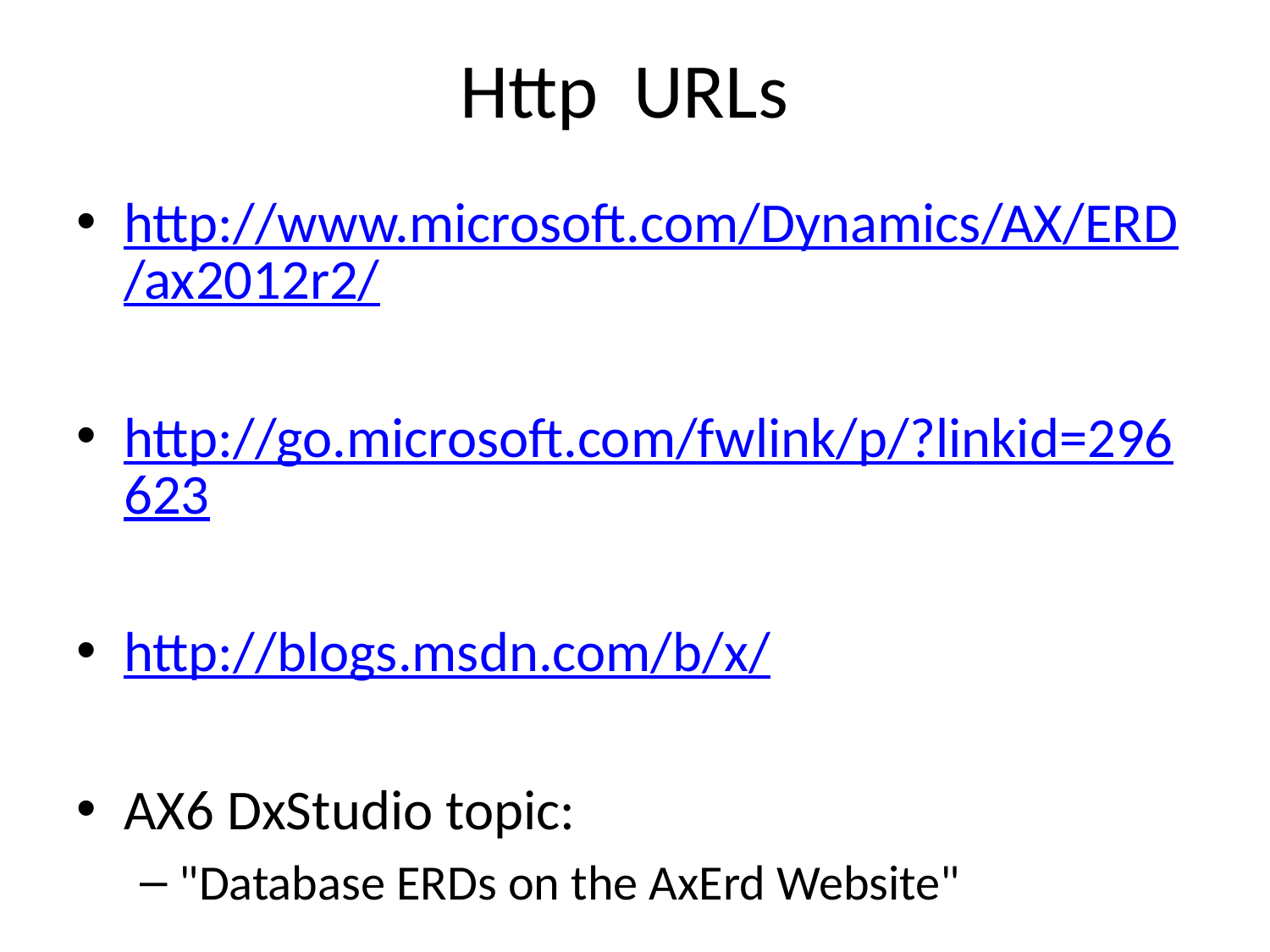

# Http  URLs
http://www.microsoft.com/Dynamics/AX/ERD/ax2012r2/

http://go.microsoft.com/fwlink/p/?linkid=296623

http://blogs.msdn.com/b/x/

AX6 DxStudio topic:
"Database ERDs on the AxErd Website"